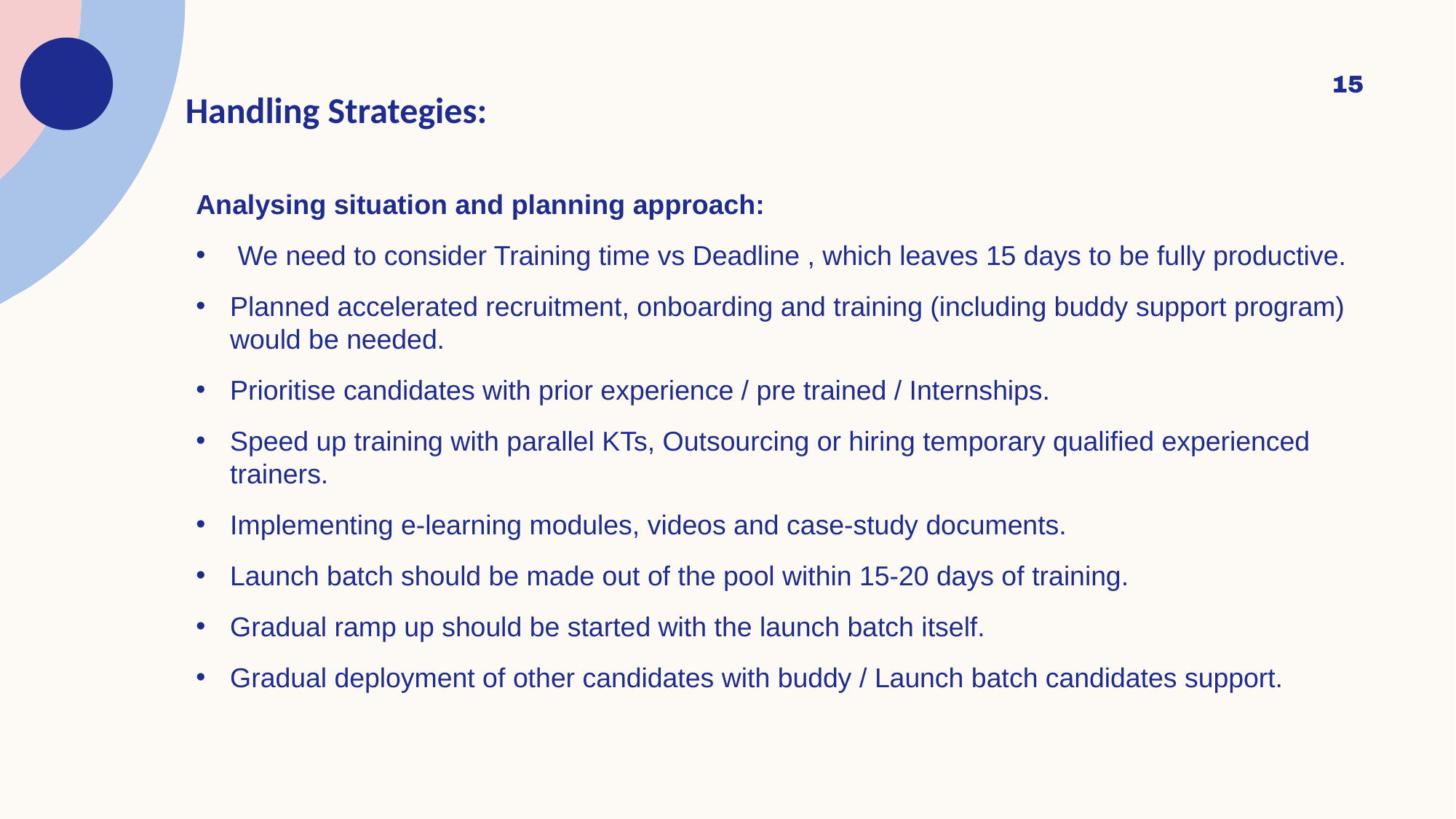

15
Handling Strategies:
Analysing situation and planning approach:
 We need to consider Training time vs Deadline , which leaves 15 days to be fully productive.
Planned accelerated recruitment, onboarding and training (including buddy support program) would be needed.
Prioritise candidates with prior experience / pre trained / Internships.
Speed up training with parallel KTs, Outsourcing or hiring temporary qualified experienced trainers.
Implementing e-learning modules, videos and case-study documents.
Launch batch should be made out of the pool within 15-20 days of training.
Gradual ramp up should be started with the launch batch itself.
Gradual deployment of other candidates with buddy / Launch batch candidates support.